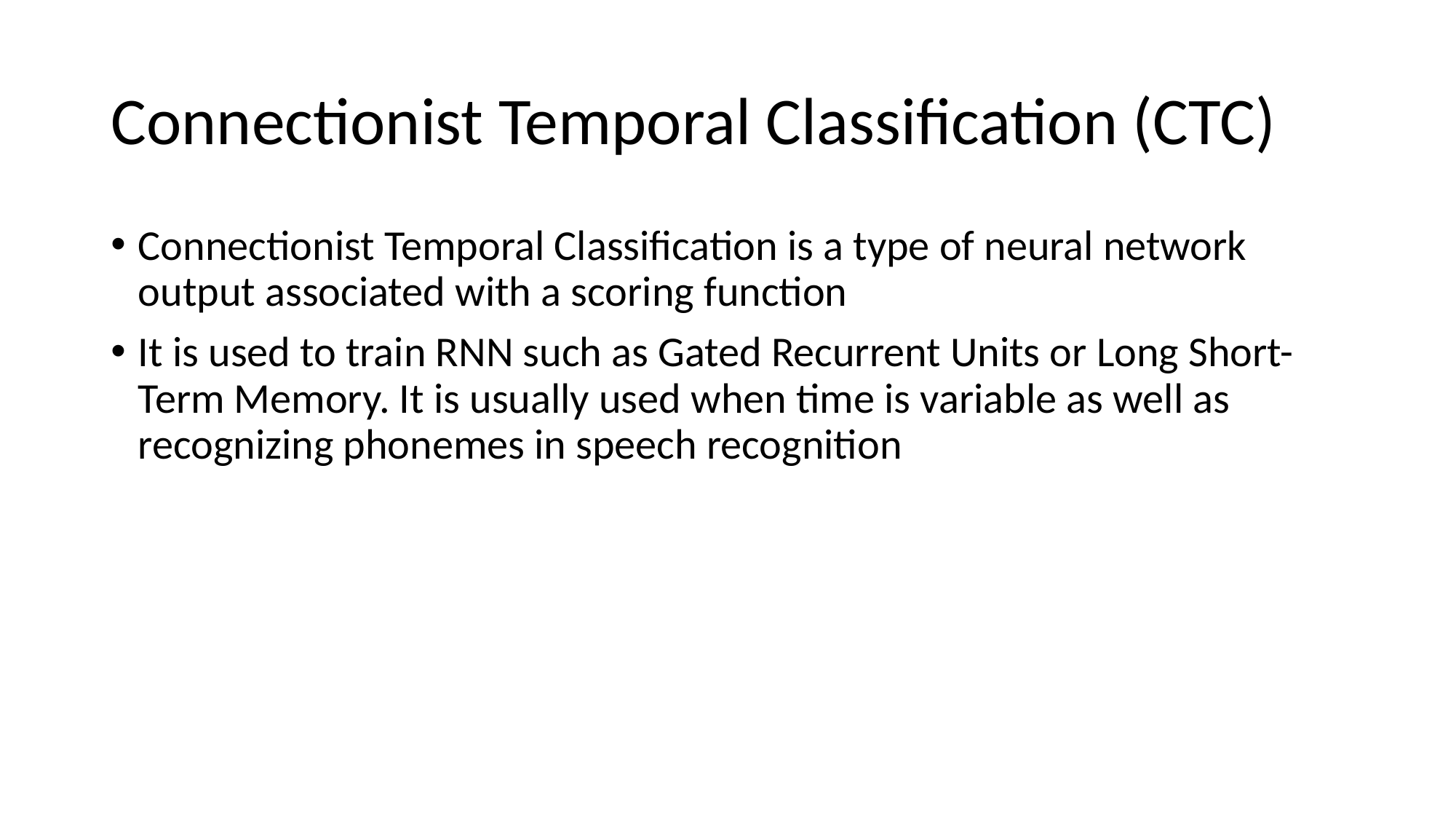

# Connectionist Temporal Classification (CTC)
Connectionist Temporal Classification is a type of neural network output associated with a scoring function
It is used to train RNN such as Gated Recurrent Units or Long Short-Term Memory. It is usually used when time is variable as well as recognizing phonemes in speech recognition